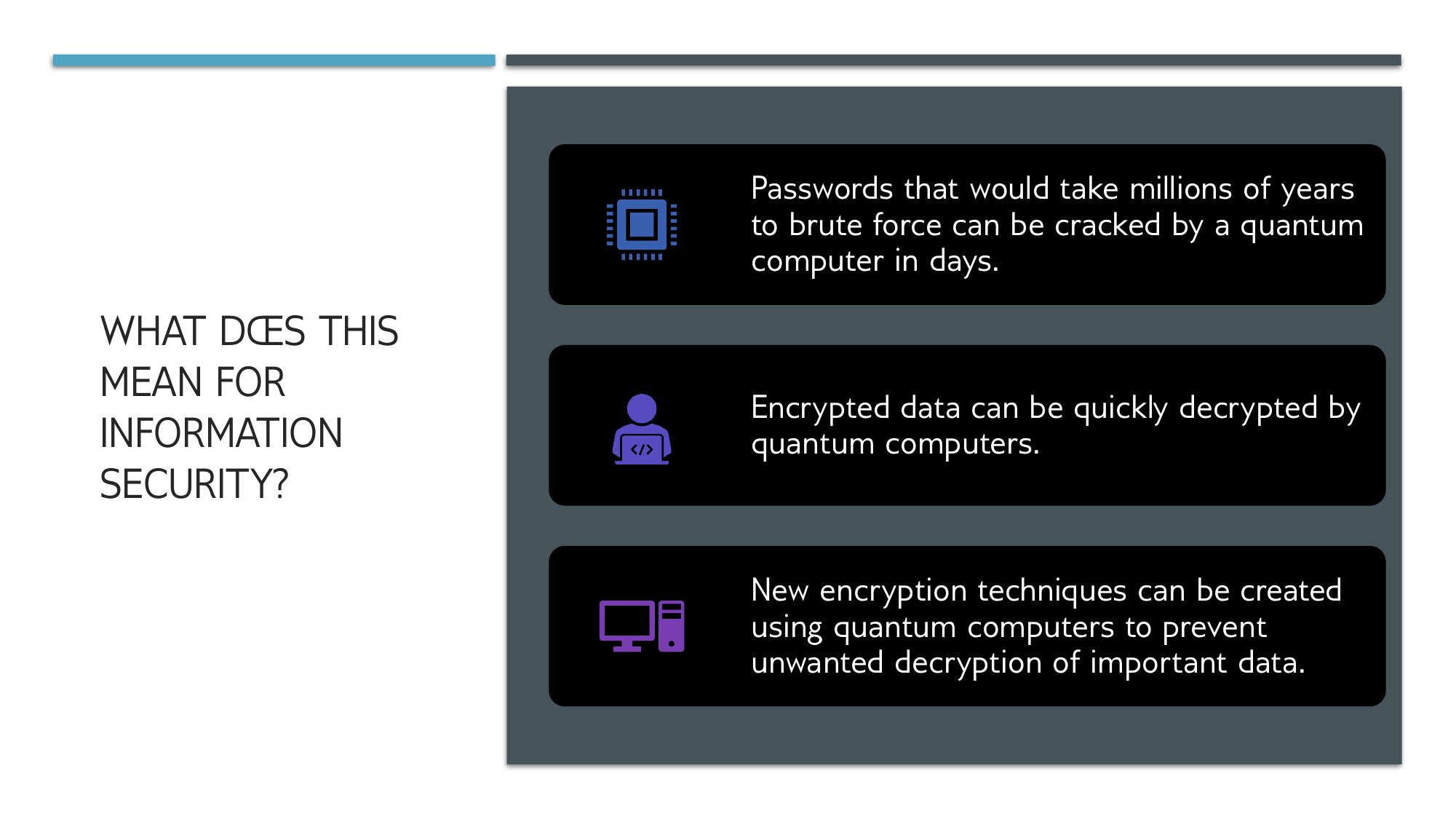

# What does this mean for information security?
Passwords that would take millions of years to brute force can be cracked by a quantum computer in days.
Encrypted data can be quickly decrypted by quantum computers.
New encryption techniques can be created using quantum computers to prevent unwanted decryption of important data.